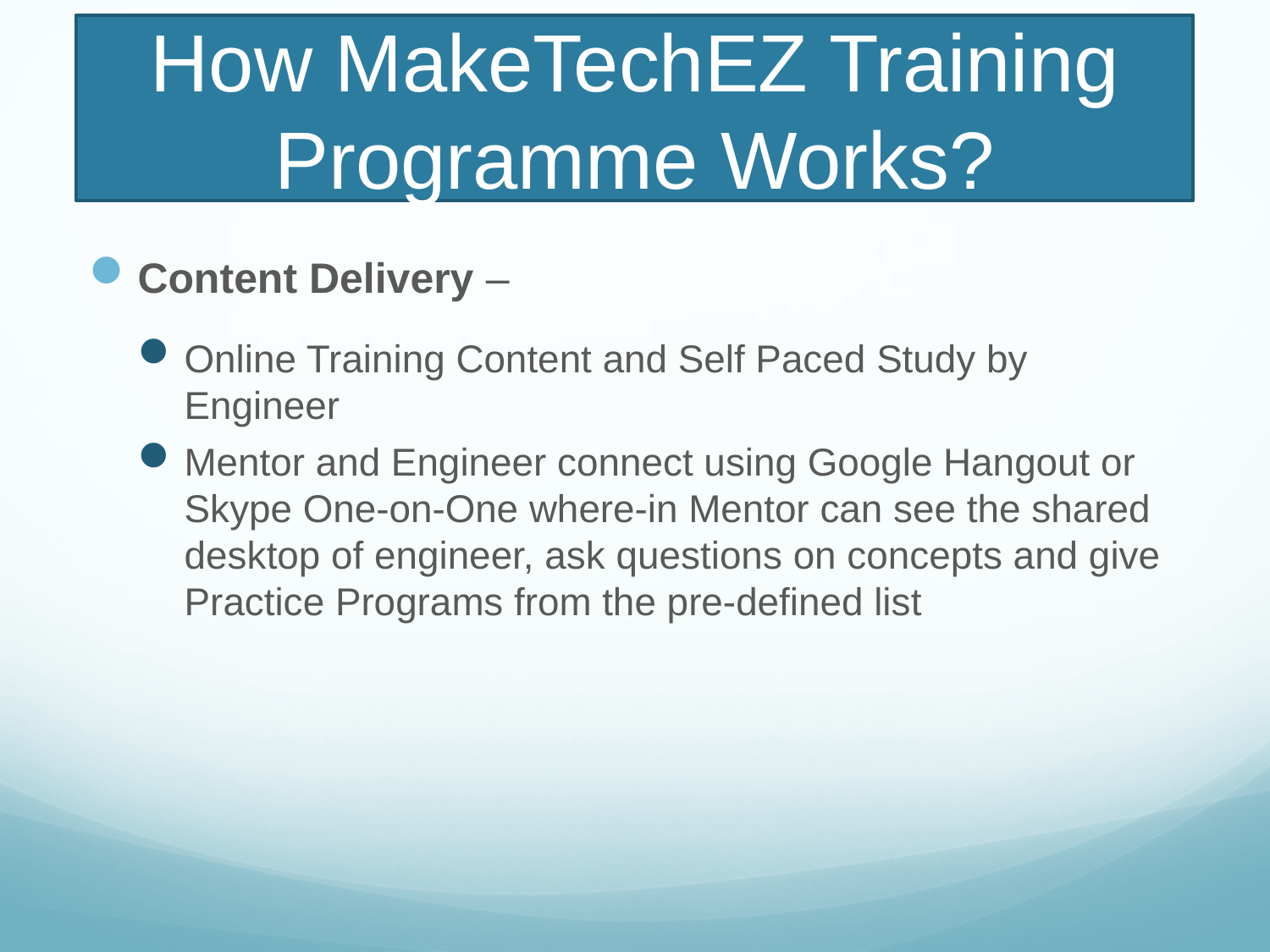

# How MakeTechEZ Training Programme Works?
Content Delivery –
Online Training Content and Self Paced Study by Engineer
Mentor and Engineer connect using Google Hangout or Skype One-on-One where-in Mentor can see the shared desktop of engineer, ask questions on concepts and give Practice Programs from the pre-defined list